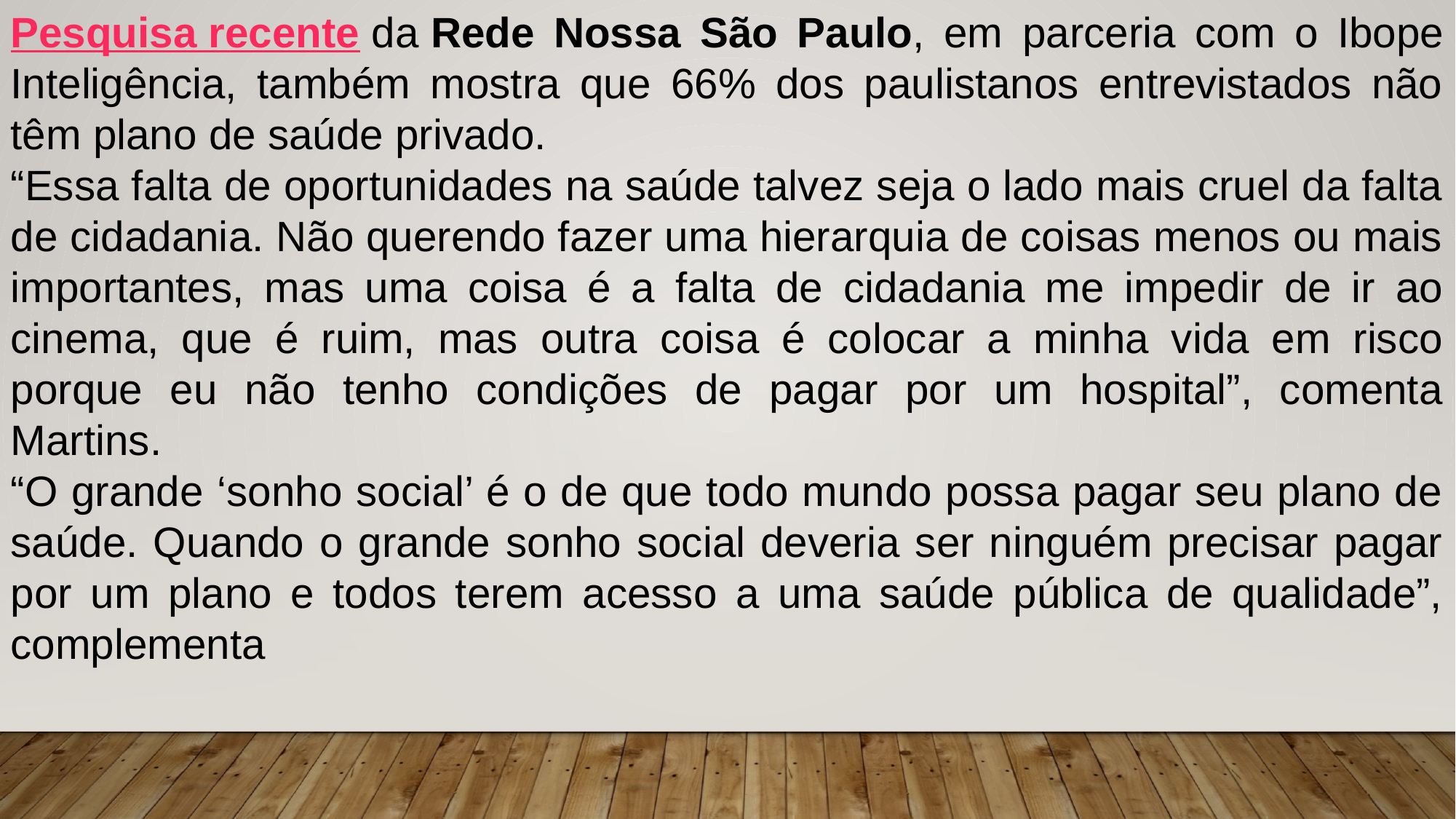

Pesquisa recente da Rede Nossa São Paulo, em parceria com o Ibope Inteligência, também mostra que 66% dos paulistanos entrevistados não têm plano de saúde privado.
“Essa falta de oportunidades na saúde talvez seja o lado mais cruel da falta de cidadania. Não querendo fazer uma hierarquia de coisas menos ou mais importantes, mas uma coisa é a falta de cidadania me impedir de ir ao cinema, que é ruim, mas outra coisa é colocar a minha vida em risco porque eu não tenho condições de pagar por um hospital”, comenta Martins.
“O grande ‘sonho social’ é o de que todo mundo possa pagar seu plano de saúde. Quando o grande sonho social deveria ser ninguém precisar pagar por um plano e todos terem acesso a uma saúde pública de qualidade”, complementa